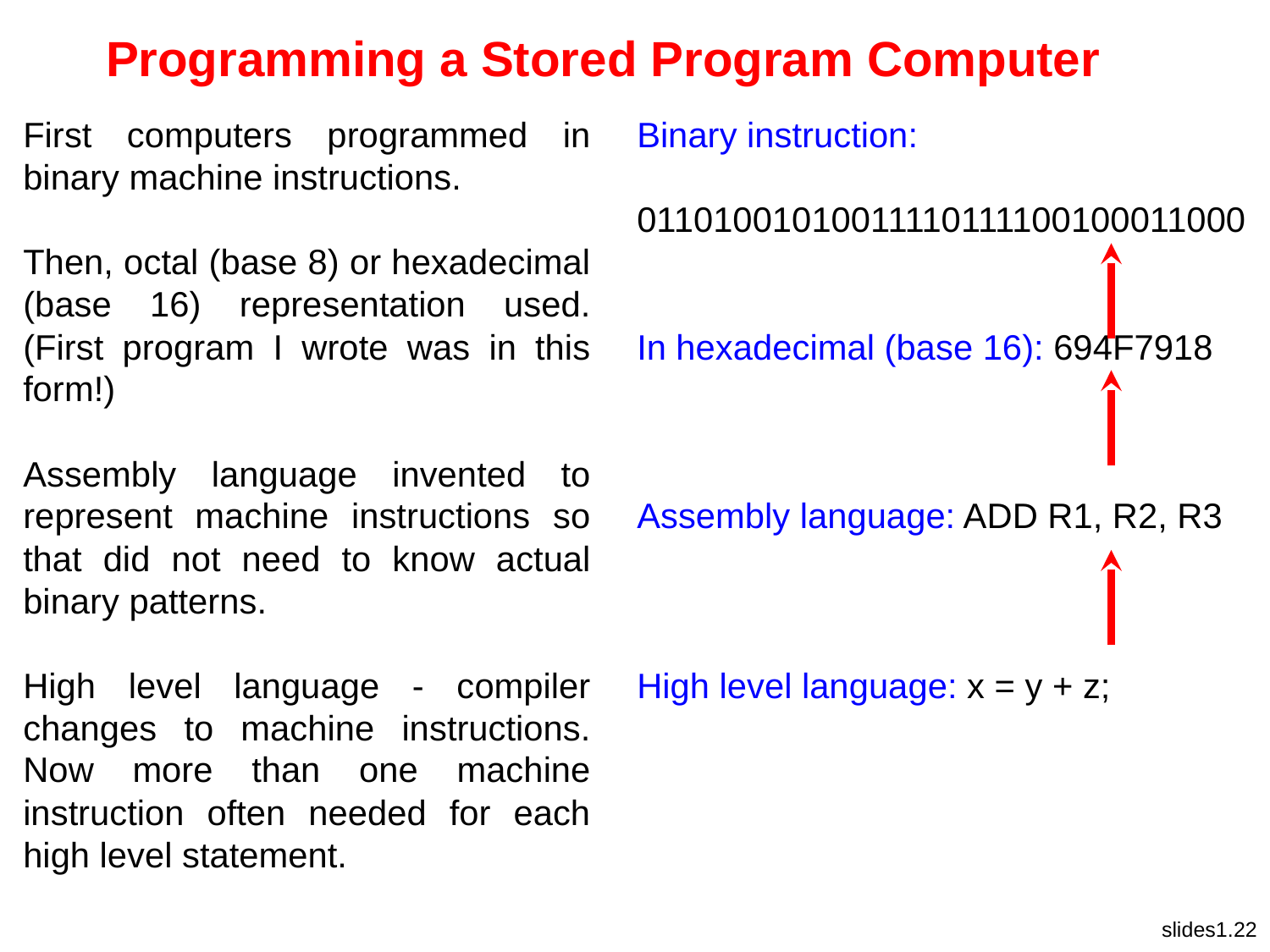

Programming a Stored Program Computer
First computers programmed in binary machine instructions.

Then, octal (base 8) or hexadecimal (base 16) representation used. (First program I wrote was in this form!)

Assembly language invented to represent machine instructions so that did not need to know actual binary patterns.

High level language - compiler changes to machine instructions. Now more than one machine instruction often needed for each high level statement.
Binary instruction:

01101001010011110111100100011000

In hexadecimal (base 16): 694F7918

Assembly language: ADD R1, R2, R3

High level language: x = y + z;
slides1.22